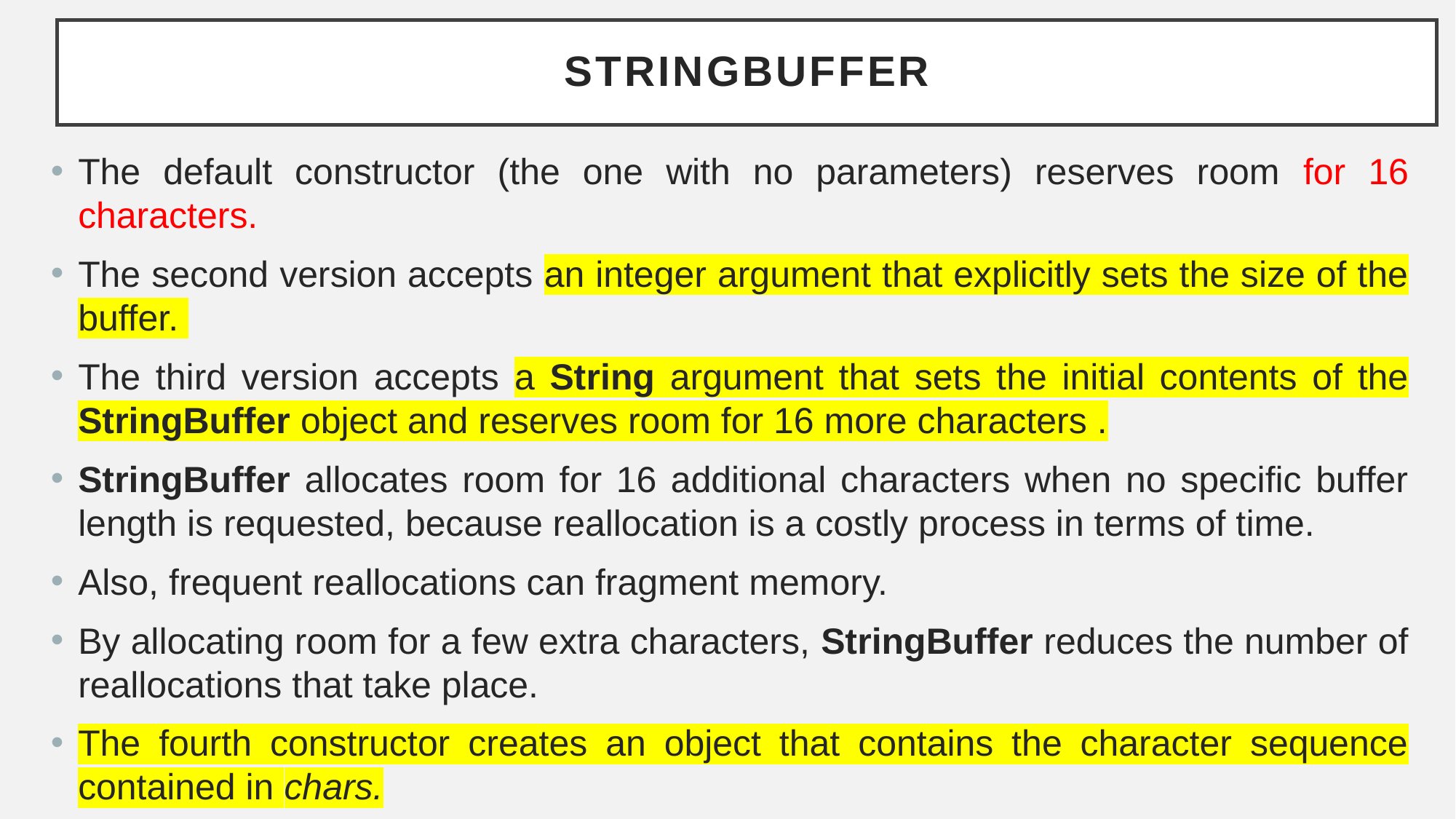

# StringBuffer
The default constructor (the one with no parameters) reserves room for 16 characters.
The second version accepts an integer argument that explicitly sets the size of the buffer.
The third version accepts a String argument that sets the initial contents of the StringBuffer object and reserves room for 16 more characters .
StringBuffer allocates room for 16 additional characters when no specific buffer length is requested, because reallocation is a costly process in terms of time.
Also, frequent reallocations can fragment memory.
By allocating room for a few extra characters, StringBuffer reduces the number of reallocations that take place.
The fourth constructor creates an object that contains the character sequence contained in chars.